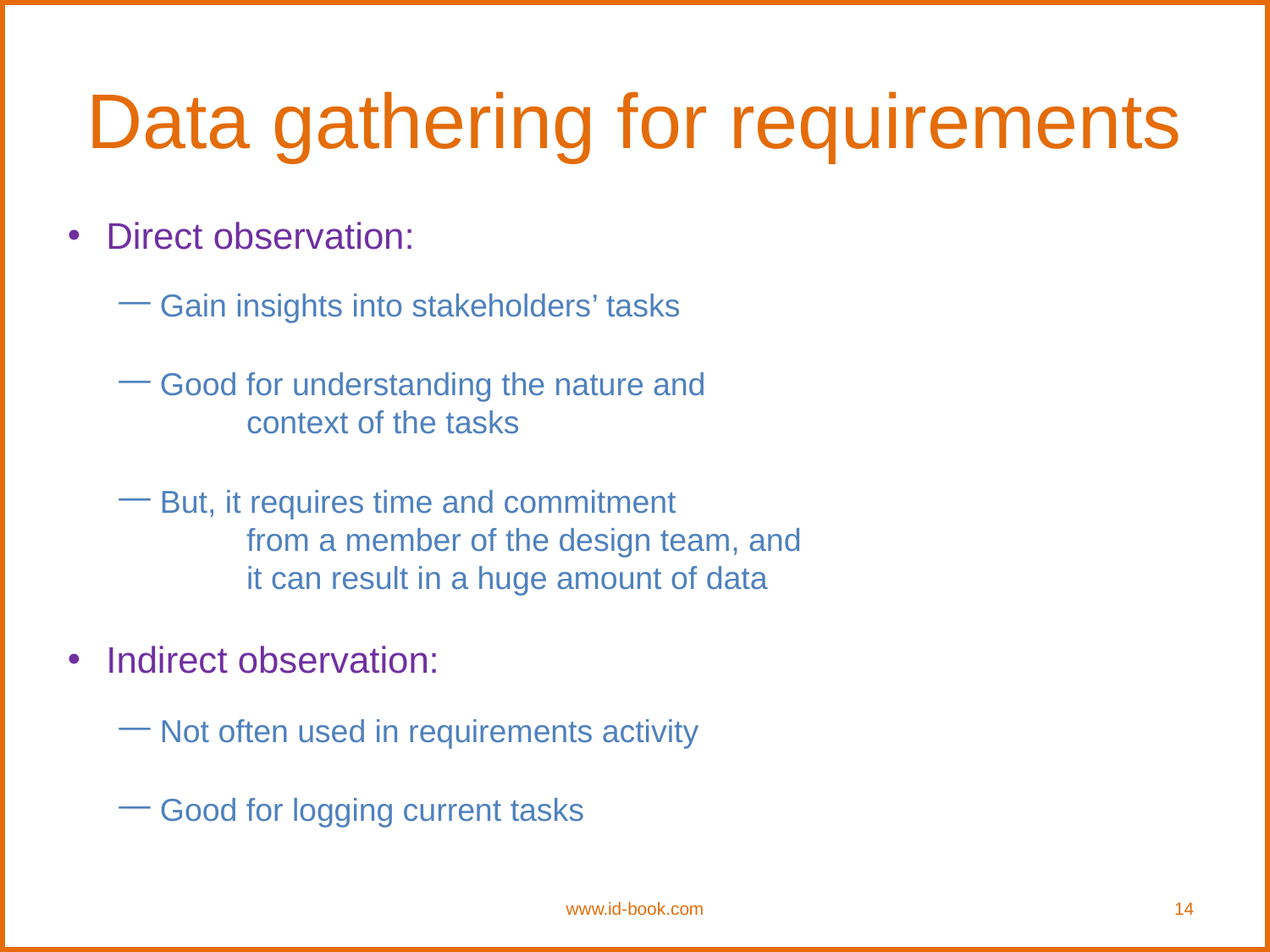

# Data gathering for requirements
Direct observation:

 Gain insights into stakeholders’ tasks

 Good for understanding the nature and
	context of the tasks

 But, it requires time and commitment
	from a member of the design team, and
	it can result in a huge amount of data

Indirect observation:

 Not often used in requirements activity

 Good for logging current tasks

www.id-book.com
14